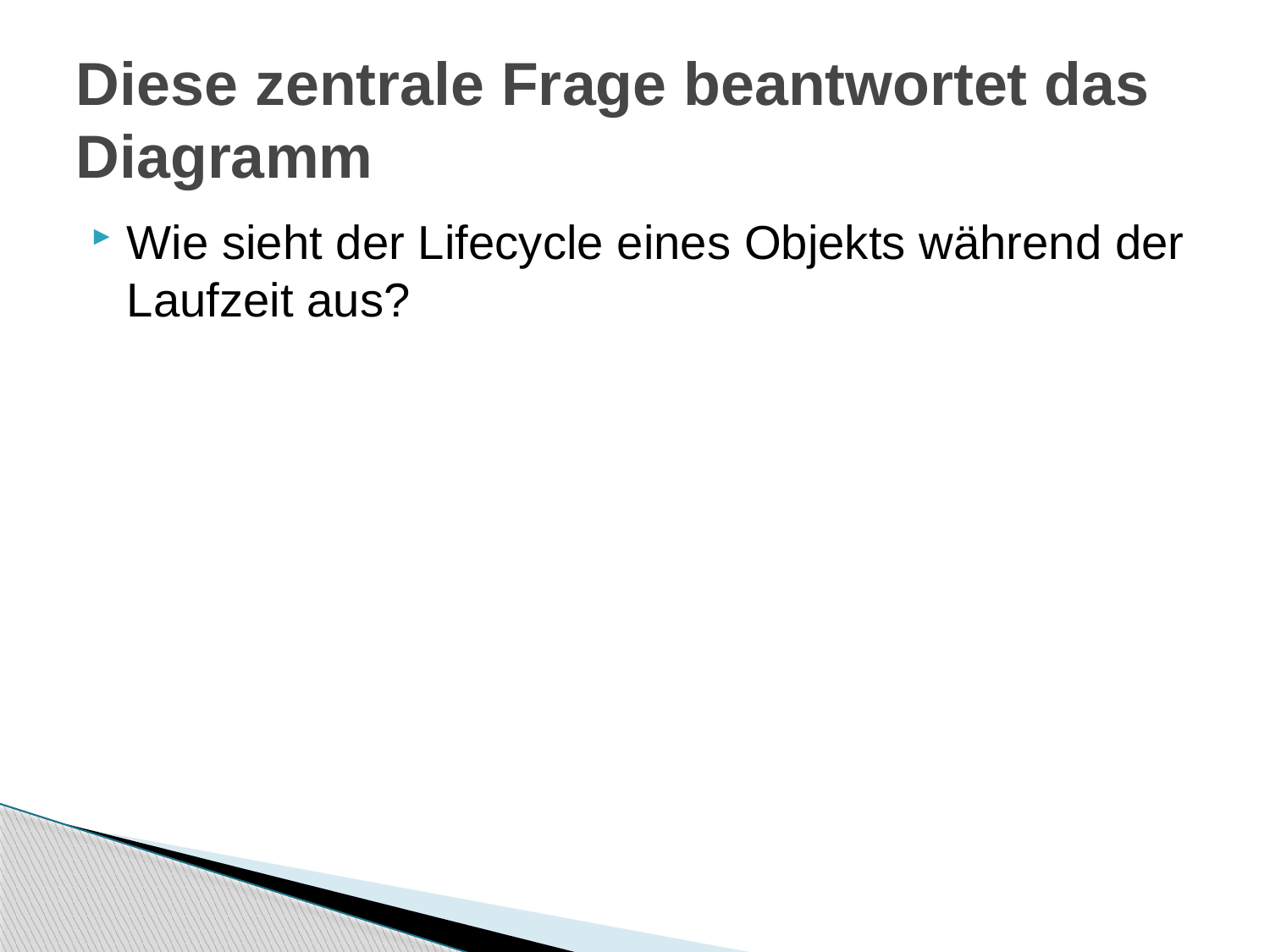

# Diese zentrale Frage beantwortet das Diagramm
Wie sieht der Lifecycle eines Objekts während der Laufzeit aus?